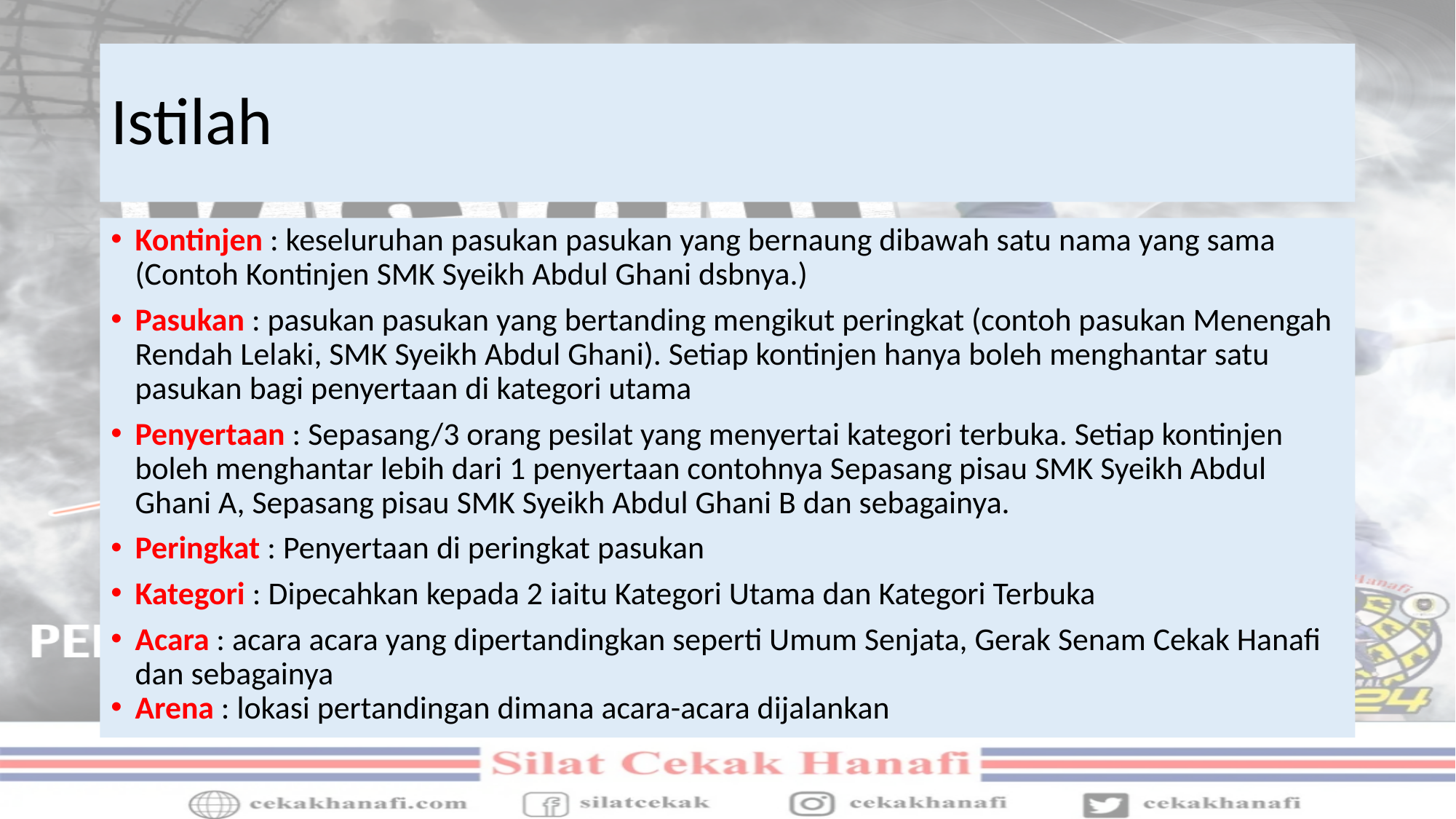

# Istilah
Kontinjen : keseluruhan pasukan pasukan yang bernaung dibawah satu nama yang sama (Contoh Kontinjen SMK Syeikh Abdul Ghani dsbnya.)
Pasukan : pasukan pasukan yang bertanding mengikut peringkat (contoh pasukan Menengah Rendah Lelaki, SMK Syeikh Abdul Ghani). Setiap kontinjen hanya boleh menghantar satu pasukan bagi penyertaan di kategori utama
Penyertaan : Sepasang/3 orang pesilat yang menyertai kategori terbuka. Setiap kontinjen boleh menghantar lebih dari 1 penyertaan contohnya Sepasang pisau SMK Syeikh Abdul Ghani A, Sepasang pisau SMK Syeikh Abdul Ghani B dan sebagainya.
Peringkat : Penyertaan di peringkat pasukan
Kategori : Dipecahkan kepada 2 iaitu Kategori Utama dan Kategori Terbuka
Acara : acara acara yang dipertandingkan seperti Umum Senjata, Gerak Senam Cekak Hanafi dan sebagainya
Arena : lokasi pertandingan dimana acara-acara dijalankan